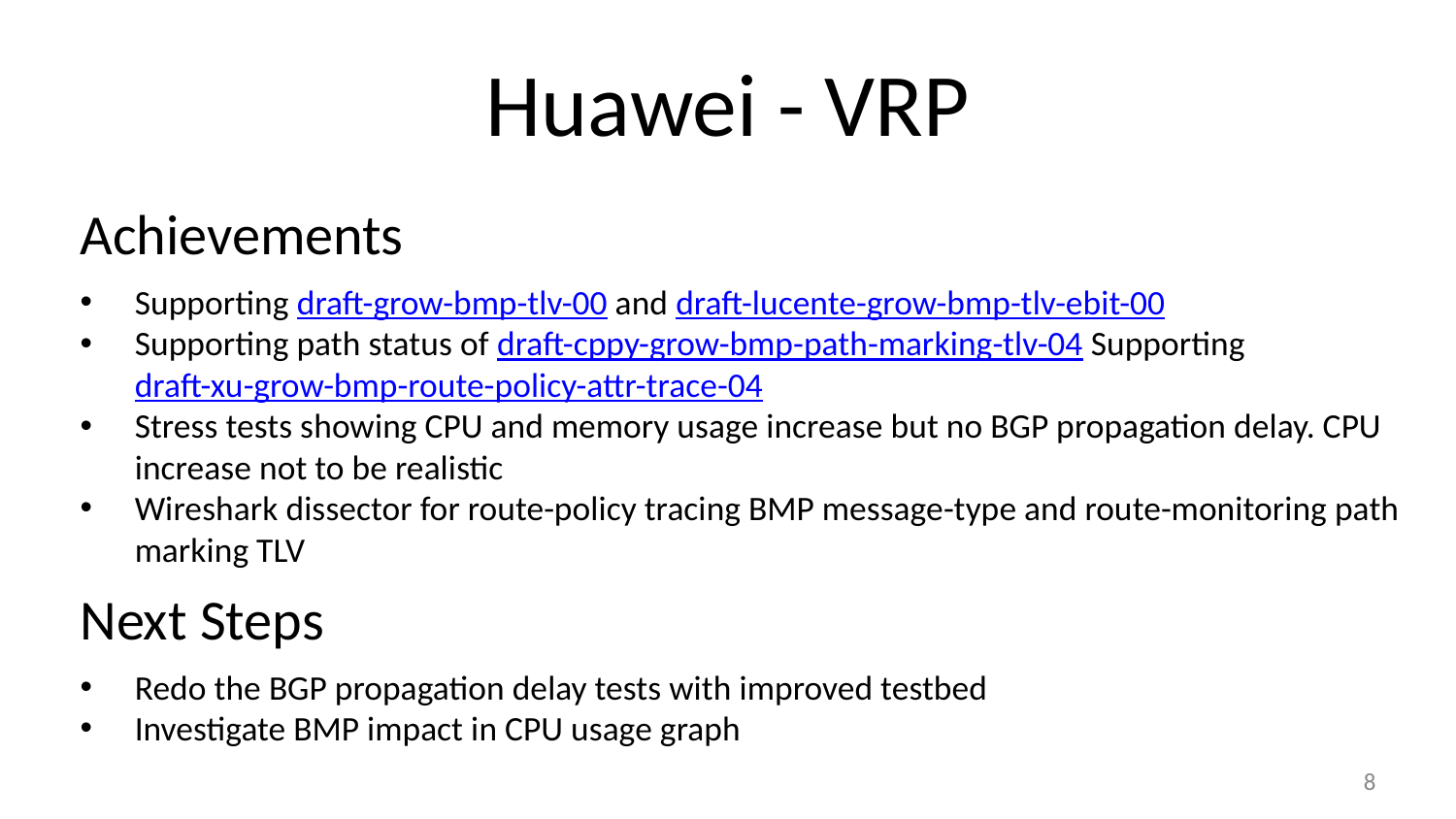

# Huawei - VRP
Achievements
Supporting draft-grow-bmp-tlv-00 and draft-lucente-grow-bmp-tlv-ebit-00
Supporting path status of draft-cppy-grow-bmp-path-marking-tlv-04 Supporting draft-xu-grow-bmp-route-policy-attr-trace-04
Stress tests showing CPU and memory usage increase but no BGP propagation delay. CPU increase not to be realistic
Wireshark dissector for route-policy tracing BMP message-type and route-monitoring path marking TLV
Next Steps
Redo the BGP propagation delay tests with improved testbed
Investigate BMP impact in CPU usage graph
8